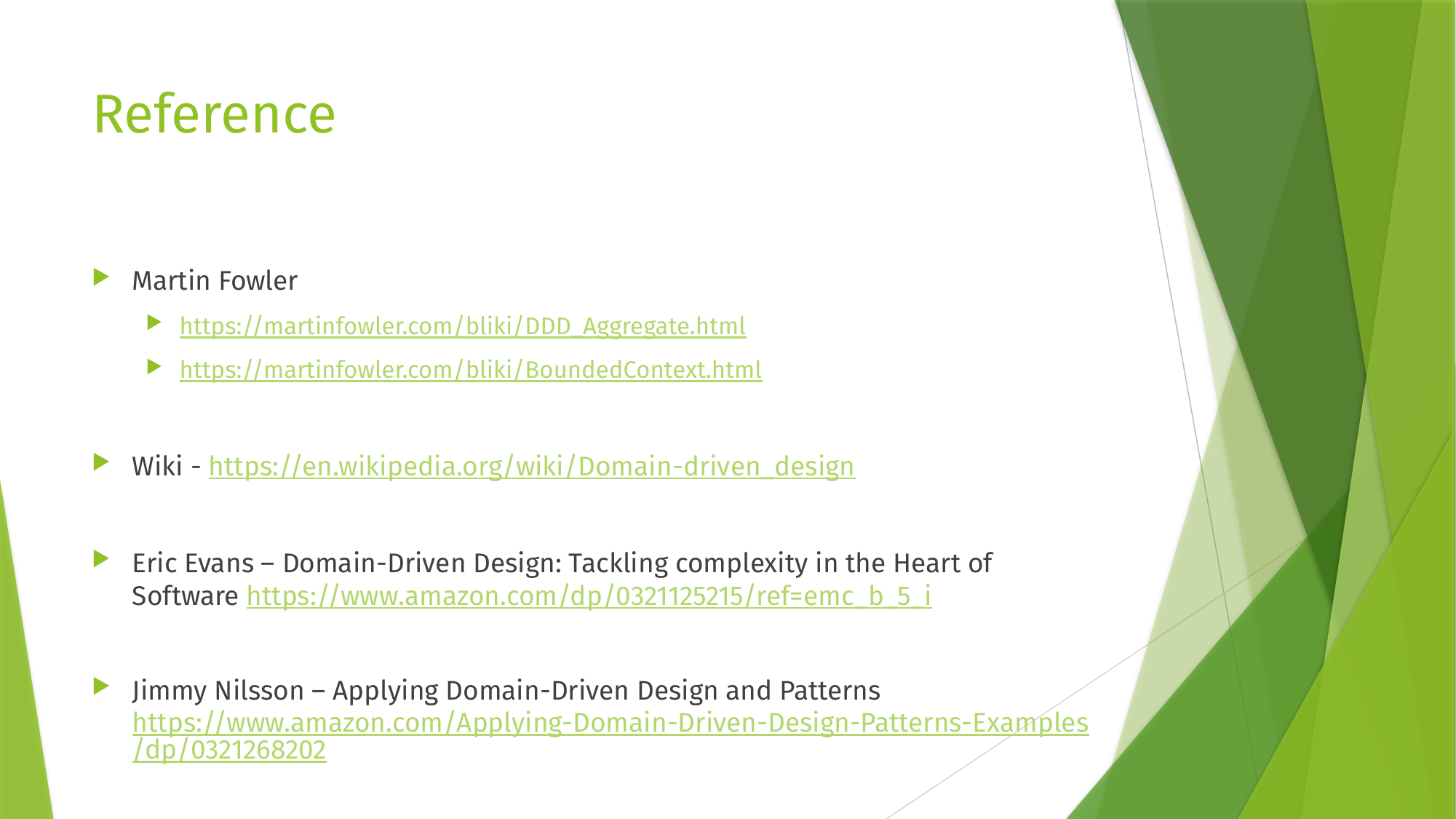

# Reference
Martin Fowler
https://martinfowler.com/bliki/DDD_Aggregate.html
https://martinfowler.com/bliki/BoundedContext.html

Wiki - https://en.wikipedia.org/wiki/Domain-driven_design

Eric Evans – Domain-Driven Design: Tackling complexity in the Heart of Software https://www.amazon.com/dp/0321125215/ref=emc_b_5_i

Jimmy Nilsson – Applying Domain-Driven Design and Patterns https://www.amazon.com/Applying-Domain-Driven-Design-Patterns-Examples/dp/0321268202